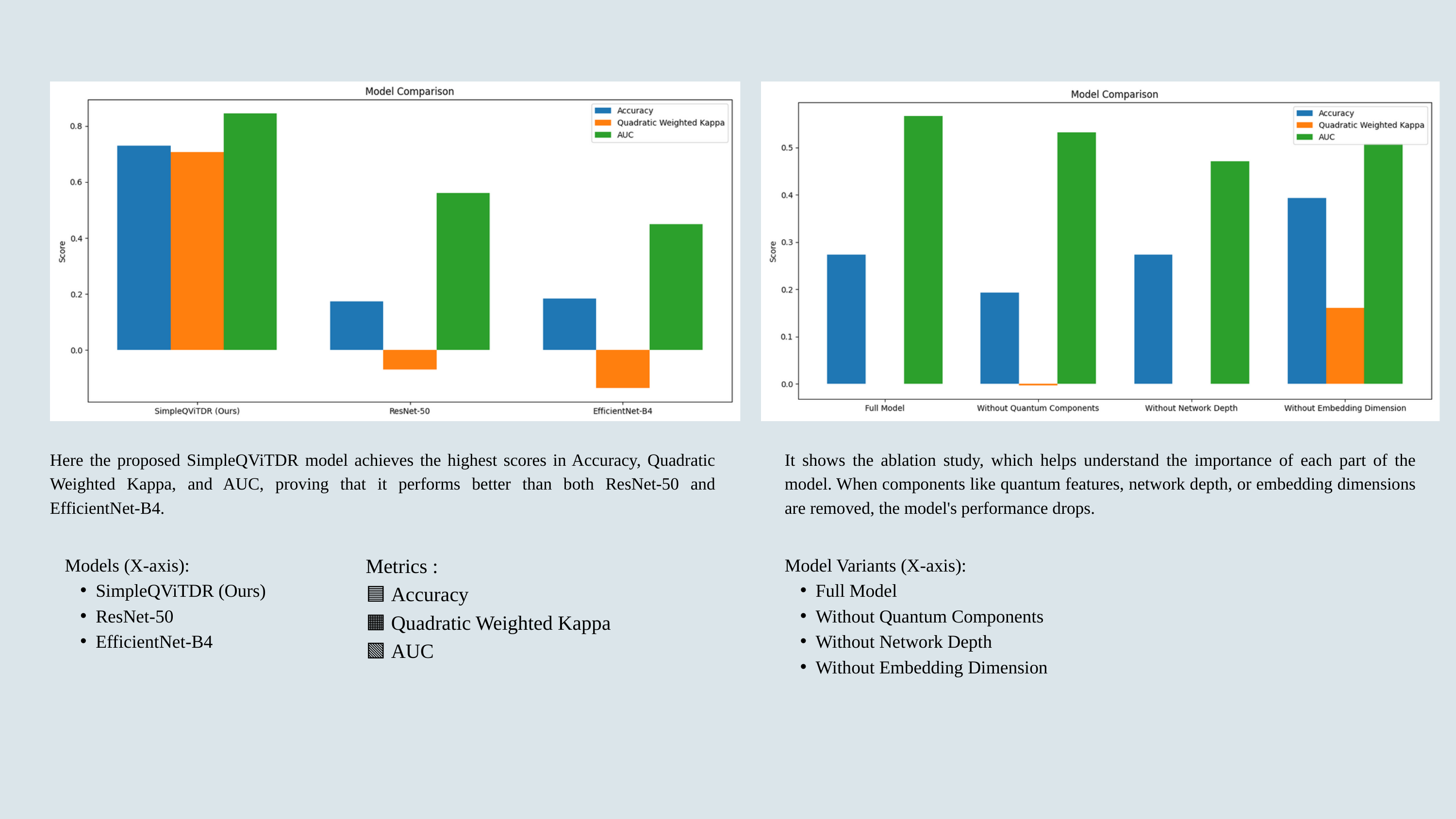

Here the proposed SimpleQViTDR model achieves the highest scores in Accuracy, Quadratic Weighted Kappa, and AUC, proving that it performs better than both ResNet-50 and EfficientNet-B4.
It shows the ablation study, which helps understand the importance of each part of the model. When components like quantum features, network depth, or embedding dimensions are removed, the model's performance drops.
Metrics :
🟦 Accuracy
🟧 Quadratic Weighted Kappa
🟩 AUC
Models (X-axis):
SimpleQViTDR (Ours)
ResNet-50
EfficientNet-B4

Model Variants (X-axis):
Full Model
Without Quantum Components
Without Network Depth
Without Embedding Dimension